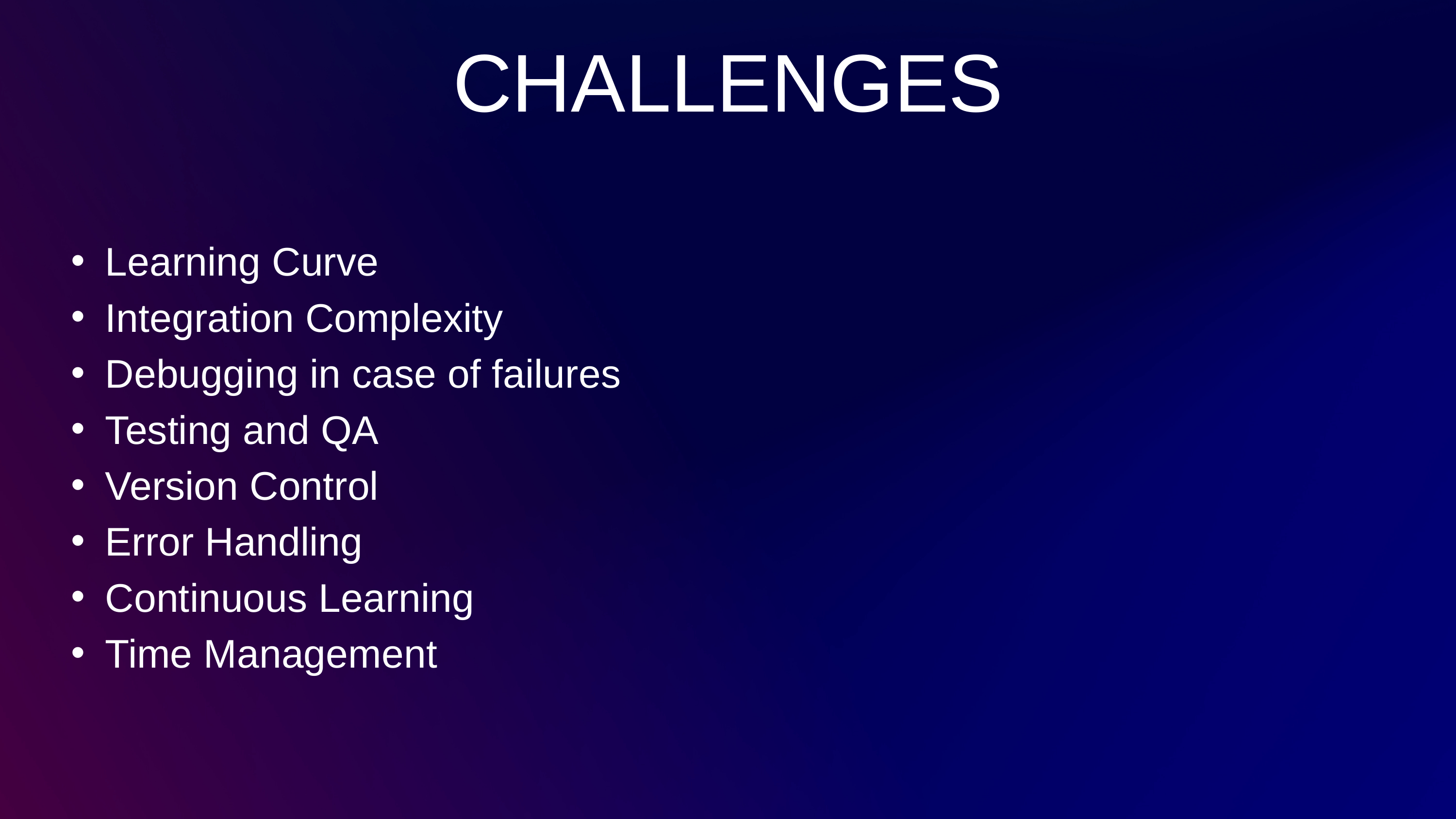

CHALLENGES

Learning Curve
Integration Complexity
Debugging in case of failures
Testing and QA
Version Control
Error Handling
Continuous Learning
Time Management